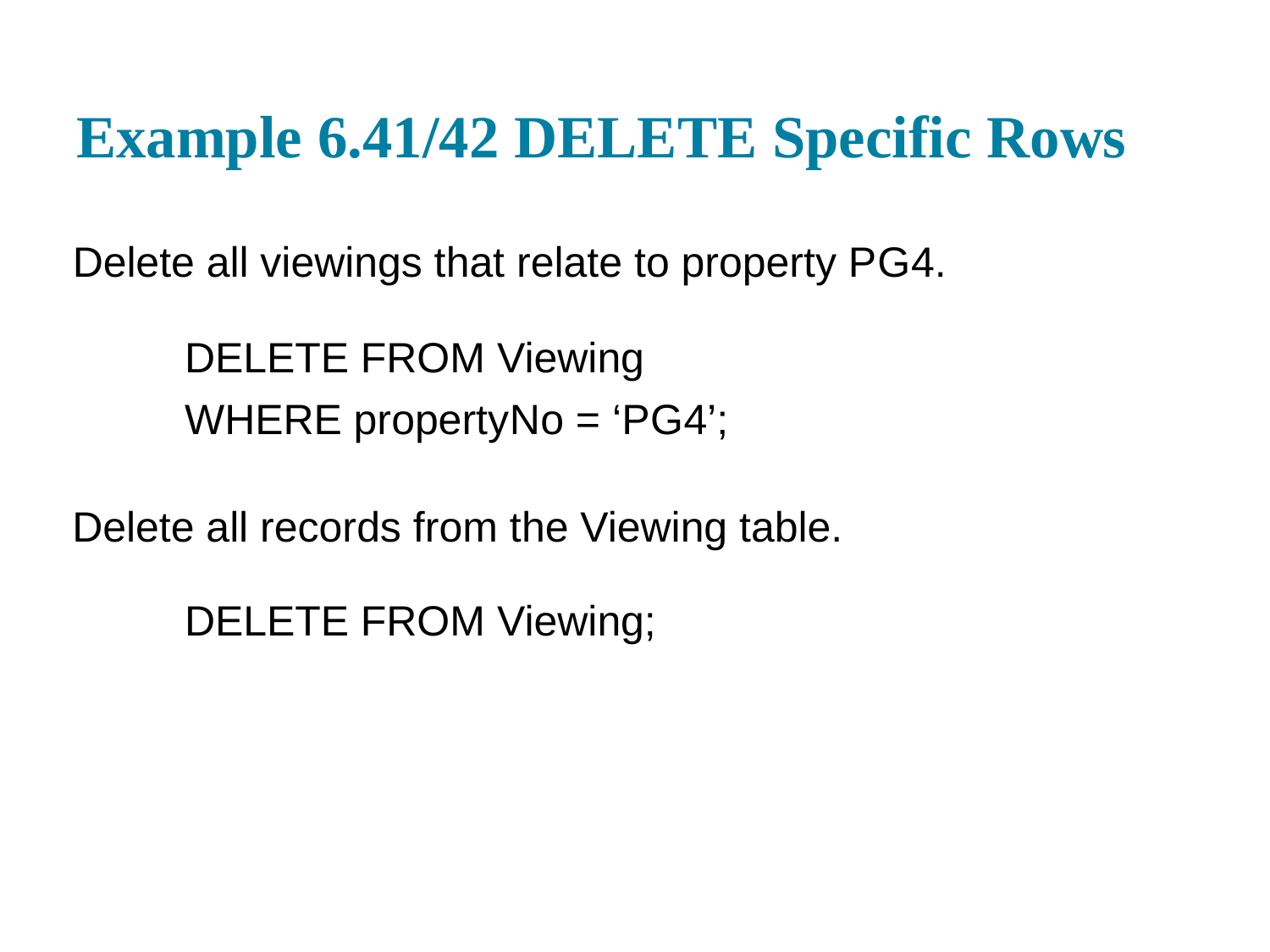

# Example 6.41/42 DELETE Specific Rows
Delete all viewings that relate to property P G 4.
DELETE FROM Viewing
WHERE property N o = ‘P G 4’;
Delete all records from the Viewing table.
DELETE FROM Viewing;